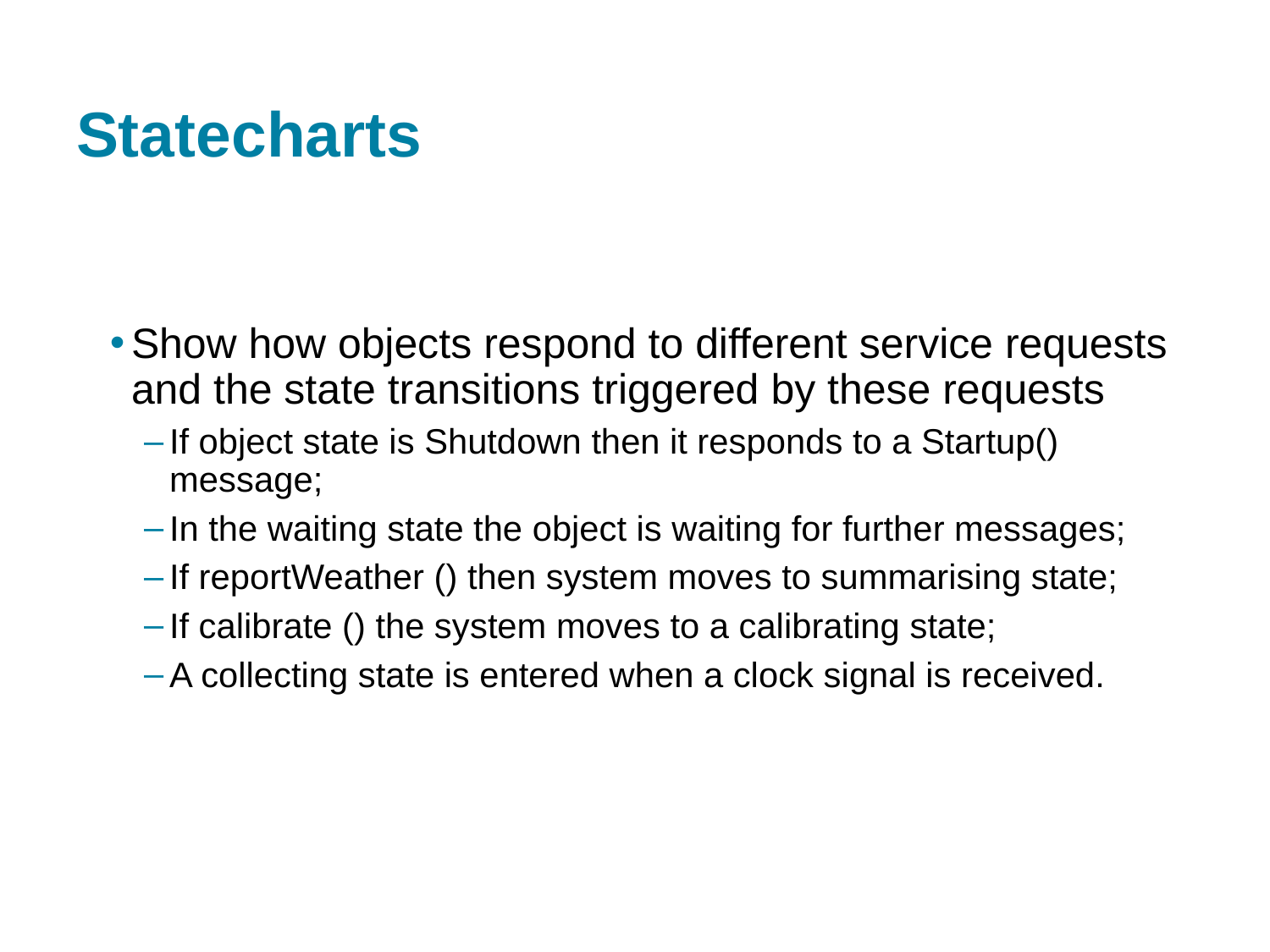

# Statecharts
Show how objects respond to different service requests and the state transitions triggered by these requests
If object state is Shutdown then it responds to a Startup() message;
In the waiting state the object is waiting for further messages;
If reportWeather () then system moves to summarising state;
If calibrate () the system moves to a calibrating state;
A collecting state is entered when a clock signal is received.